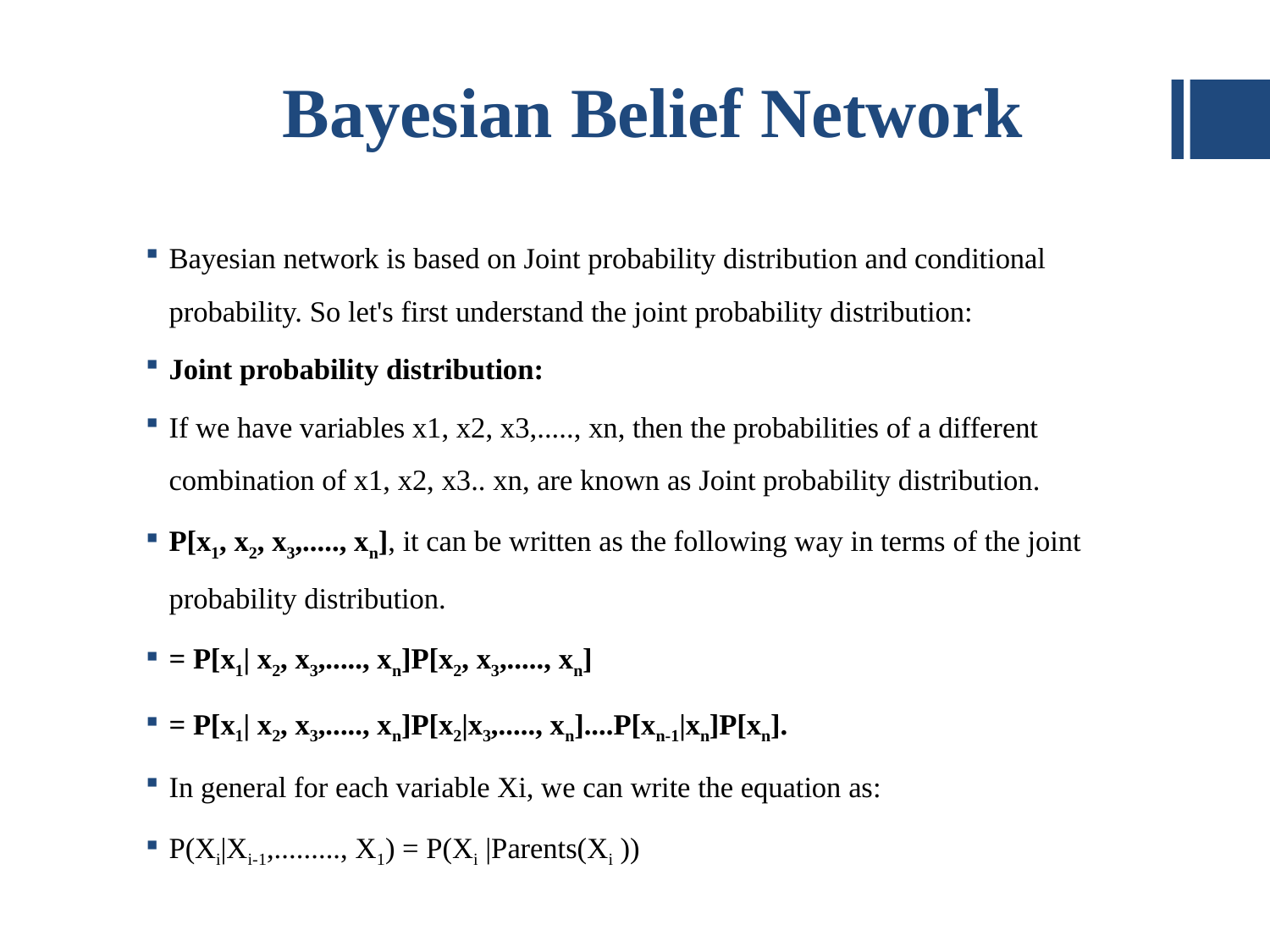

# Bayesian Belief Network
Bayesian network is based on Joint probability distribution and conditional probability. So let's first understand the joint probability distribution:
Joint probability distribution:
If we have variables x1, x2, x3,....., xn, then the probabilities of a different combination of x1, x2, x3.. xn, are known as Joint probability distribution.
P[x1, x2, x3,....., xn], it can be written as the following way in terms of the joint probability distribution.
= P[x1| x2, x3,....., xn]P[x2, x3,....., xn]
= P[x1| x2, x3,....., xn]P[x2|x3,....., xn]....P[xn-1|xn]P[xn].
In general for each variable Xi, we can write the equation as:
P(Xi|Xi-1,........., X1) = P(Xi |Parents(Xi ))